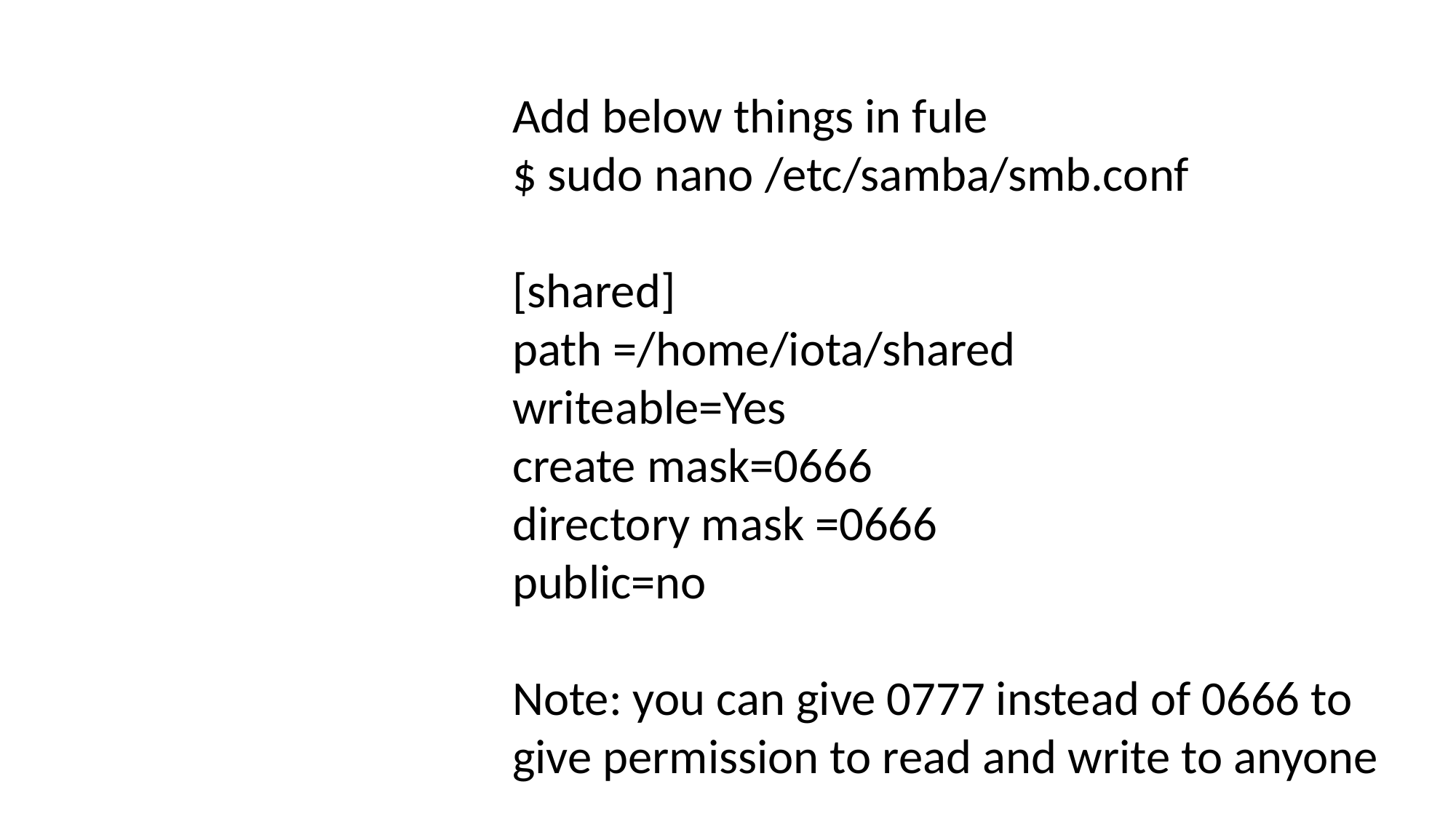

Add below things in fule
$ sudo nano /etc/samba/smb.conf

[shared]
path =/home/iota/shared
writeable=Yes
create mask=0666
directory mask =0666
public=no

Note: you can give 0777 instead of 0666 to give permission to read and write to anyone